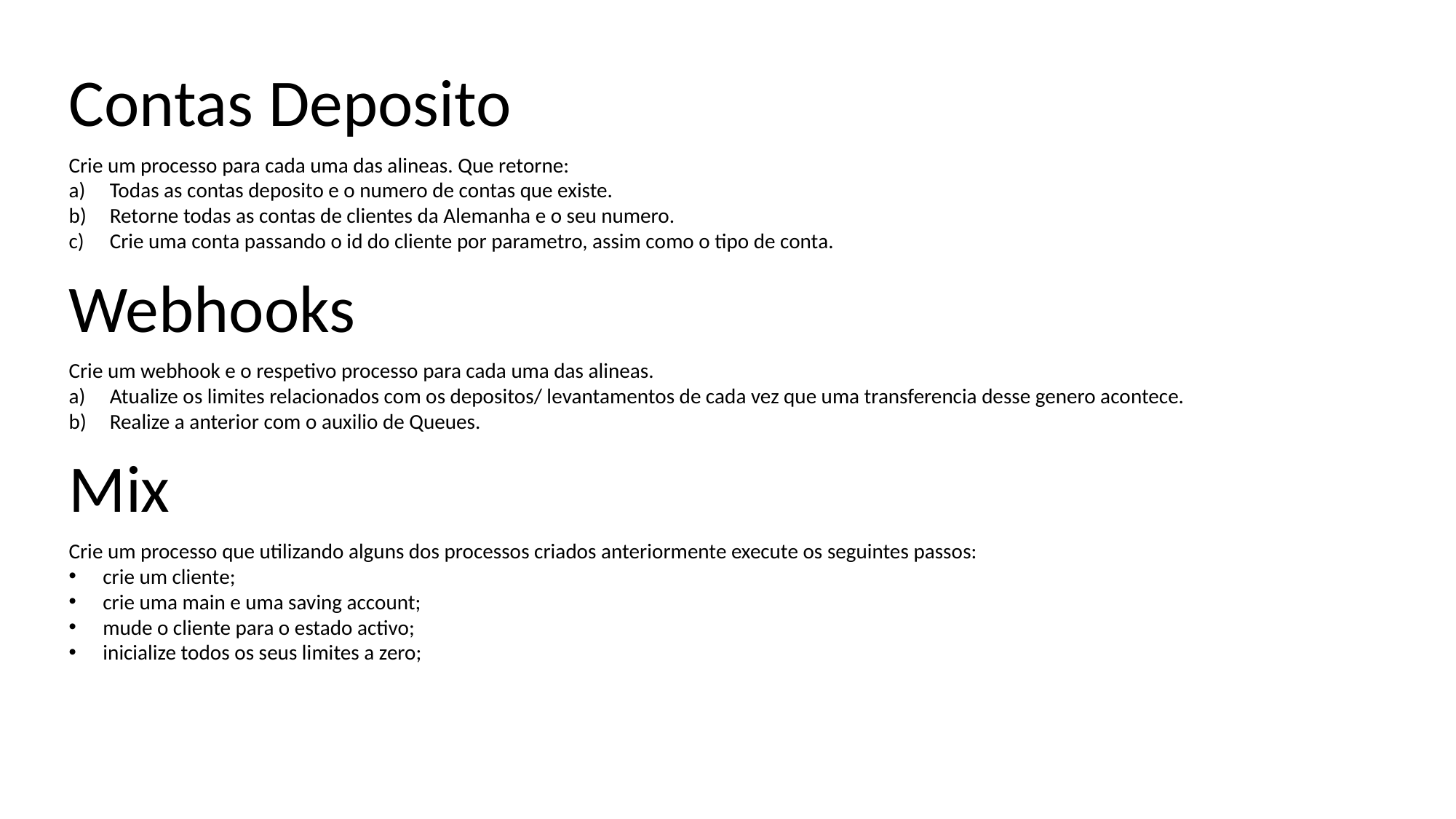

Contas Deposito
Crie um processo para cada uma das alineas. Que retorne:
Todas as contas deposito e o numero de contas que existe.
Retorne todas as contas de clientes da Alemanha e o seu numero.
Crie uma conta passando o id do cliente por parametro, assim como o tipo de conta.

Webhooks
Crie um webhook e o respetivo processo para cada uma das alineas.
Atualize os limites relacionados com os depositos/ levantamentos de cada vez que uma transferencia desse genero acontece.
Realize a anterior com o auxilio de Queues.
Mix
Crie um processo que utilizando alguns dos processos criados anteriormente execute os seguintes passos:
crie um cliente;
crie uma main e uma saving account;
mude o cliente para o estado activo;
inicialize todos os seus limites a zero;